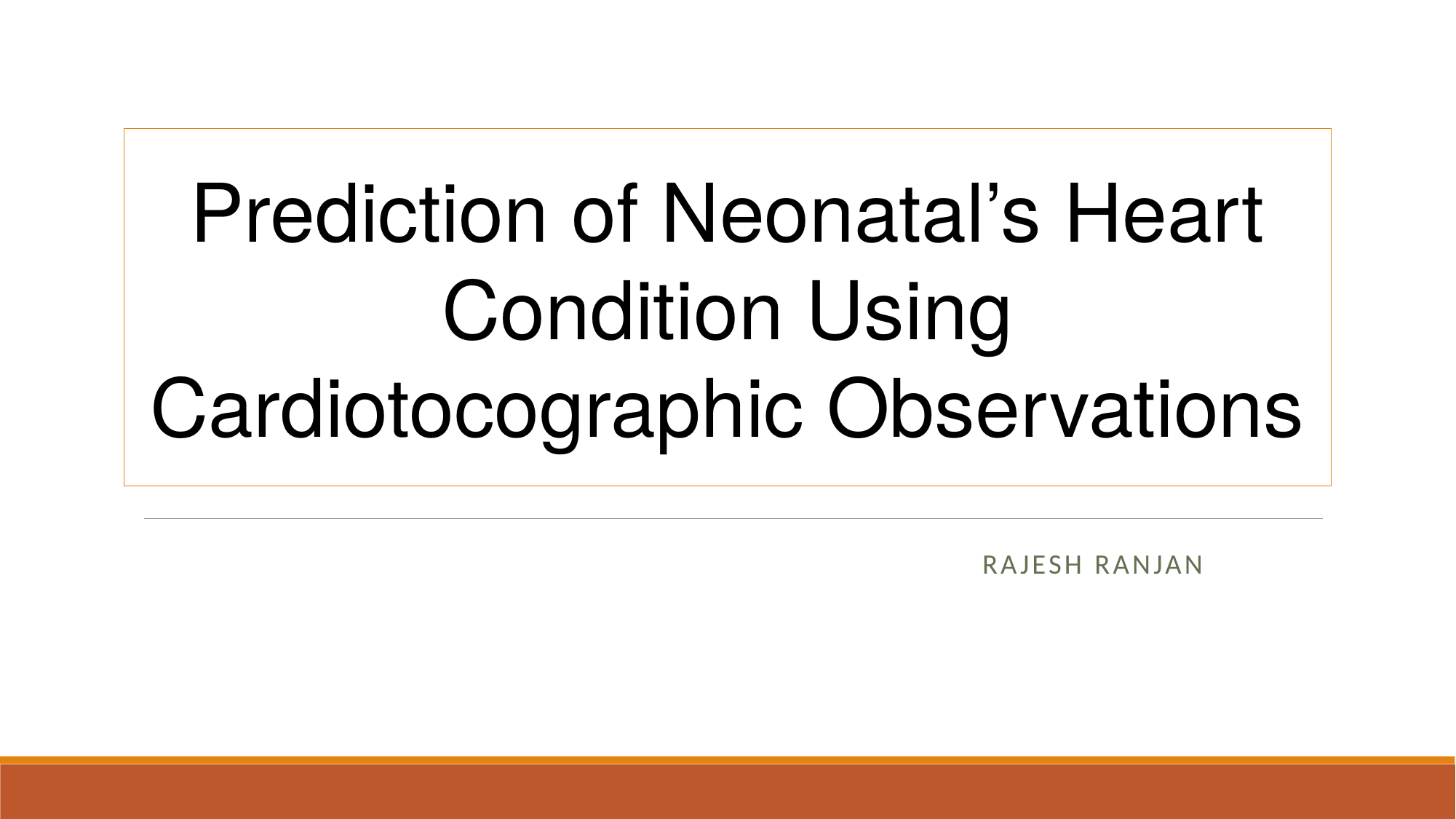

Prediction of Neonatal’s Heart Condition Using Cardiotocographic Observations
Rajesh Ranjan